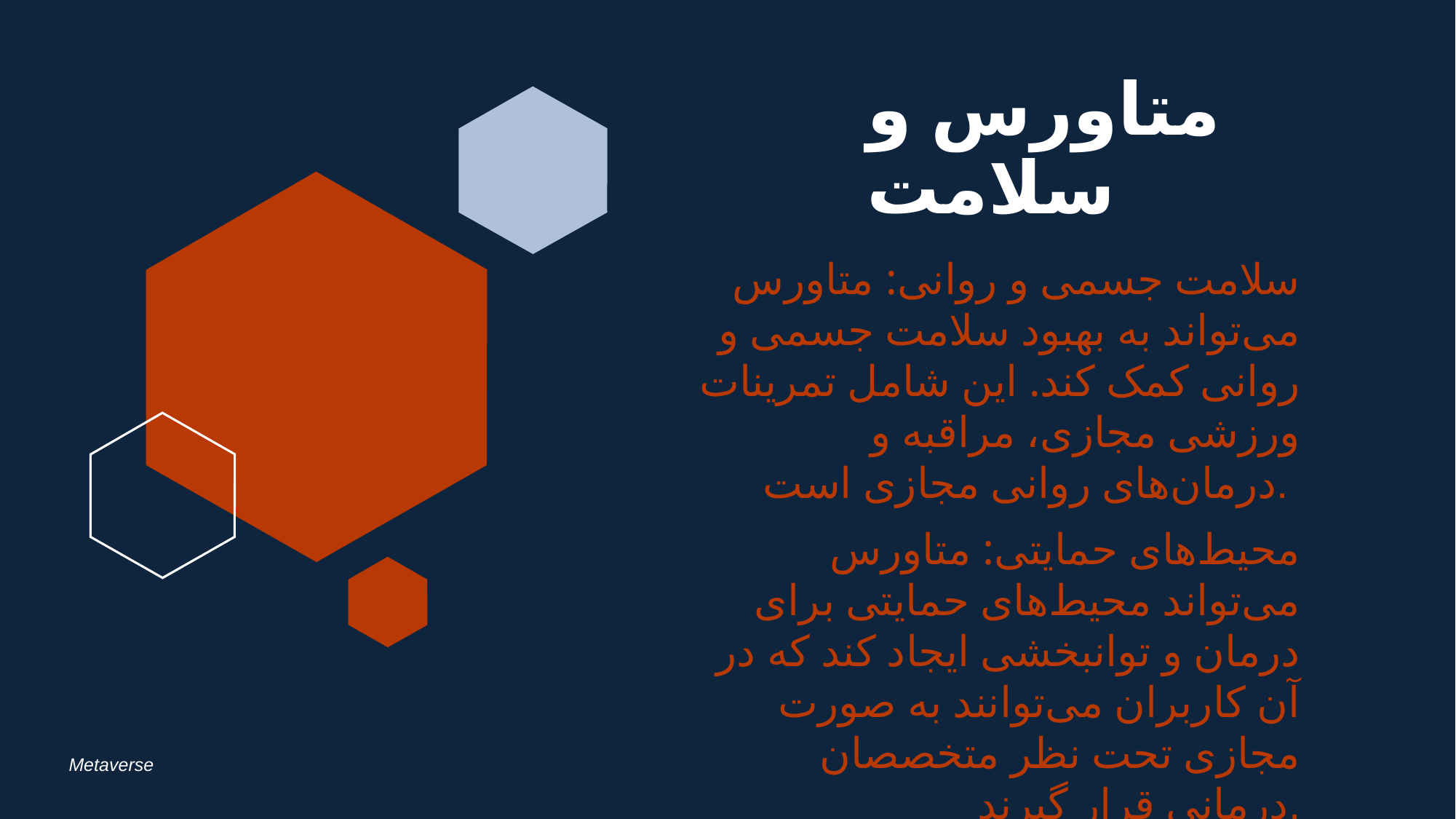

# متاورس و سلامت
سلامت جسمی و روانی: متاورس می‌تواند به بهبود سلامت جسمی و روانی کمک کند. این شامل تمرینات ورزشی مجازی، مراقبه و درمان‌های روانی مجازی است.
 محیط‌های حمایتی: متاورس می‌تواند محیط‌های حمایتی برای درمان و توانبخشی ایجاد کند که در آن کاربران می‌توانند به صورت مجازی تحت نظر متخصصان درمانی قرار گیرند.
Metaverse